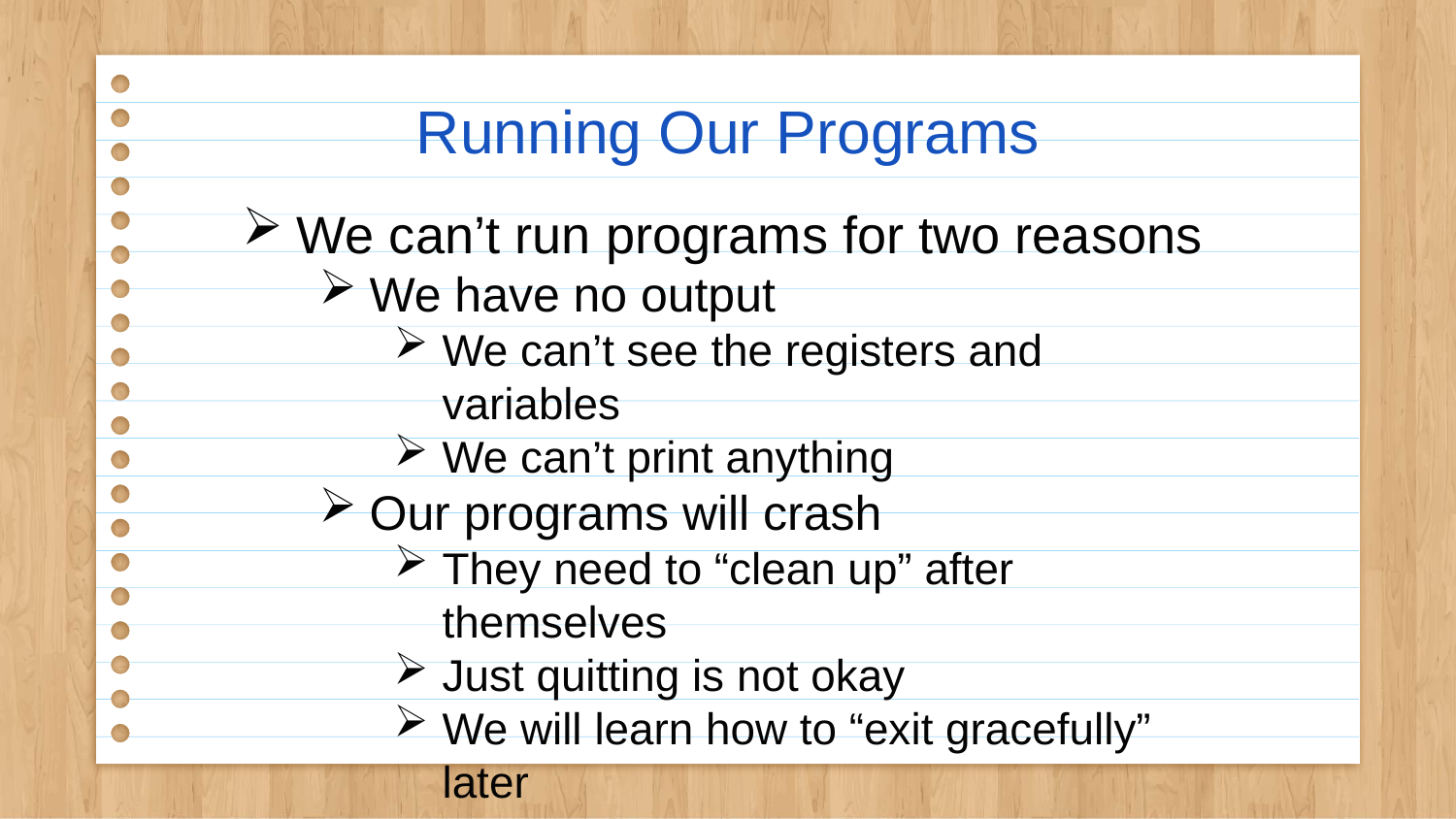

# Running Our Programs
We can’t run programs for two reasons
We have no output
We can’t see the registers and variables
We can’t print anything
Our programs will crash
They need to “clean up” after themselves
Just quitting is not okay
We will learn how to “exit gracefully” later